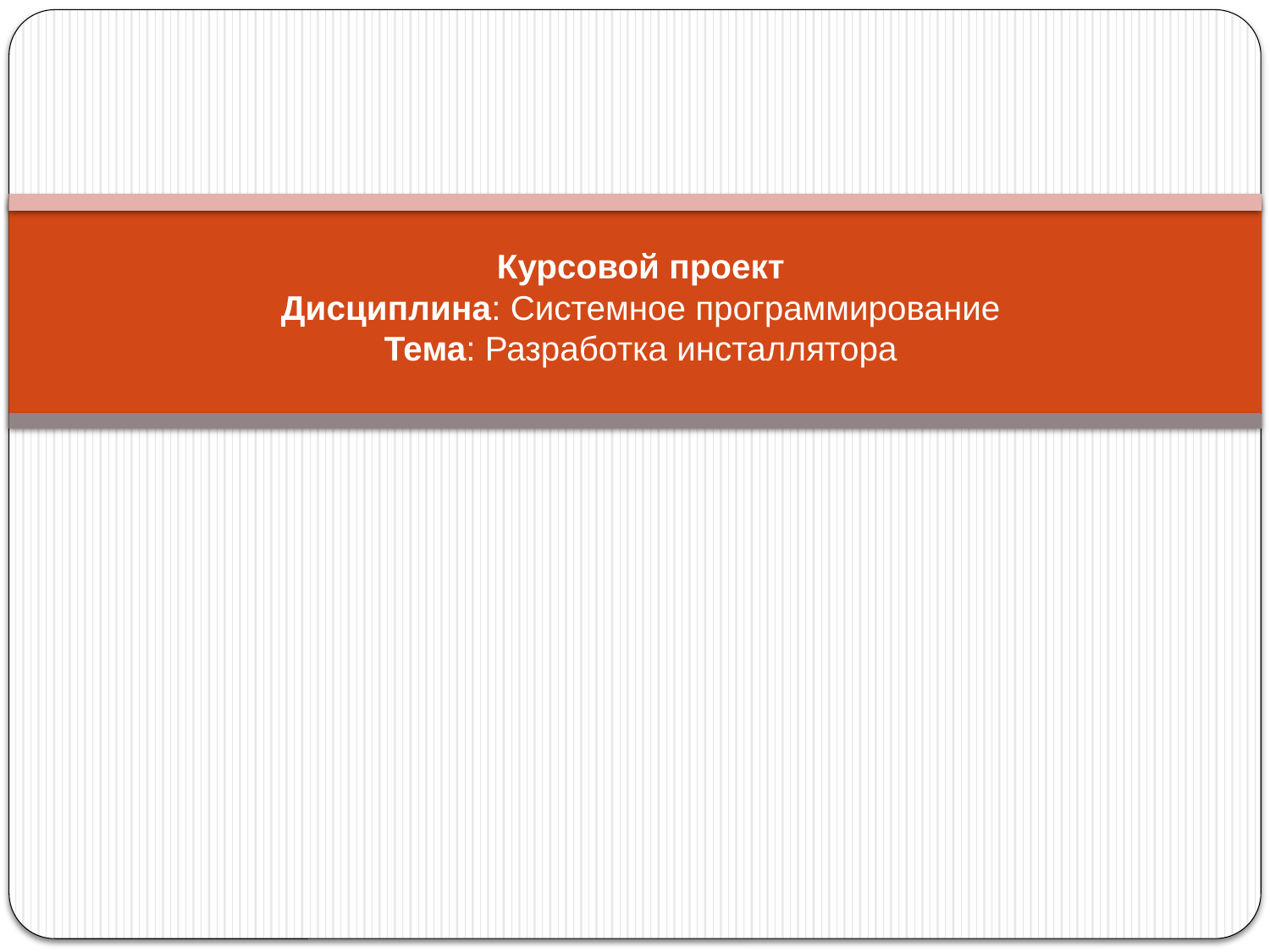

# Курсовой проект Дисциплина: Системное программирование Тема: Разработка инсталлятора